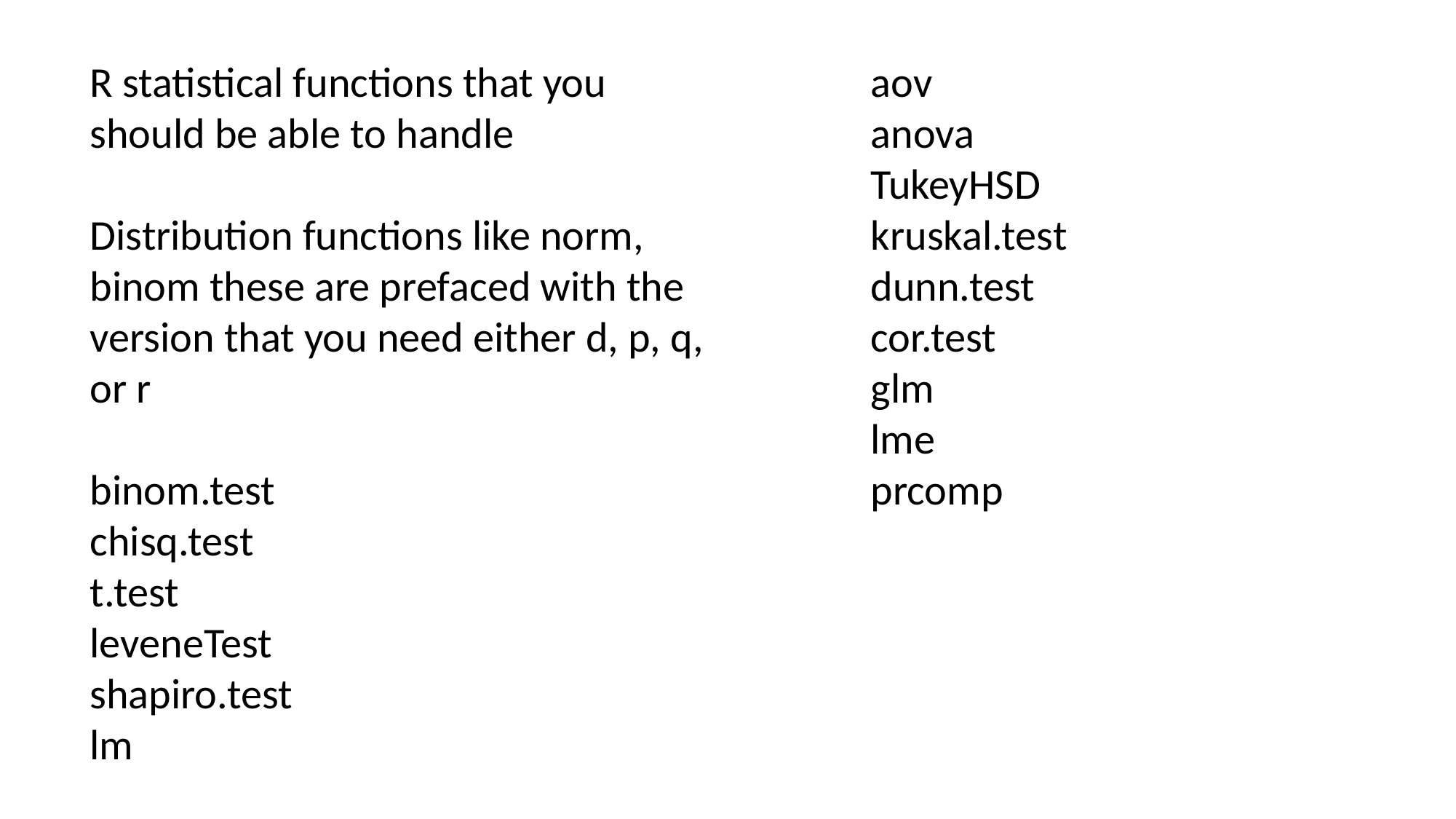

R statistical functions that you should be able to handle

Distribution functions like norm, binom these are prefaced with the version that you need either d, p, q, or r

binom.test
chisq.test
t.test
leveneTest
shapiro.test
lm
aov
anova
TukeyHSD
kruskal.test
dunn.test
cor.test
glm
lme
prcomp